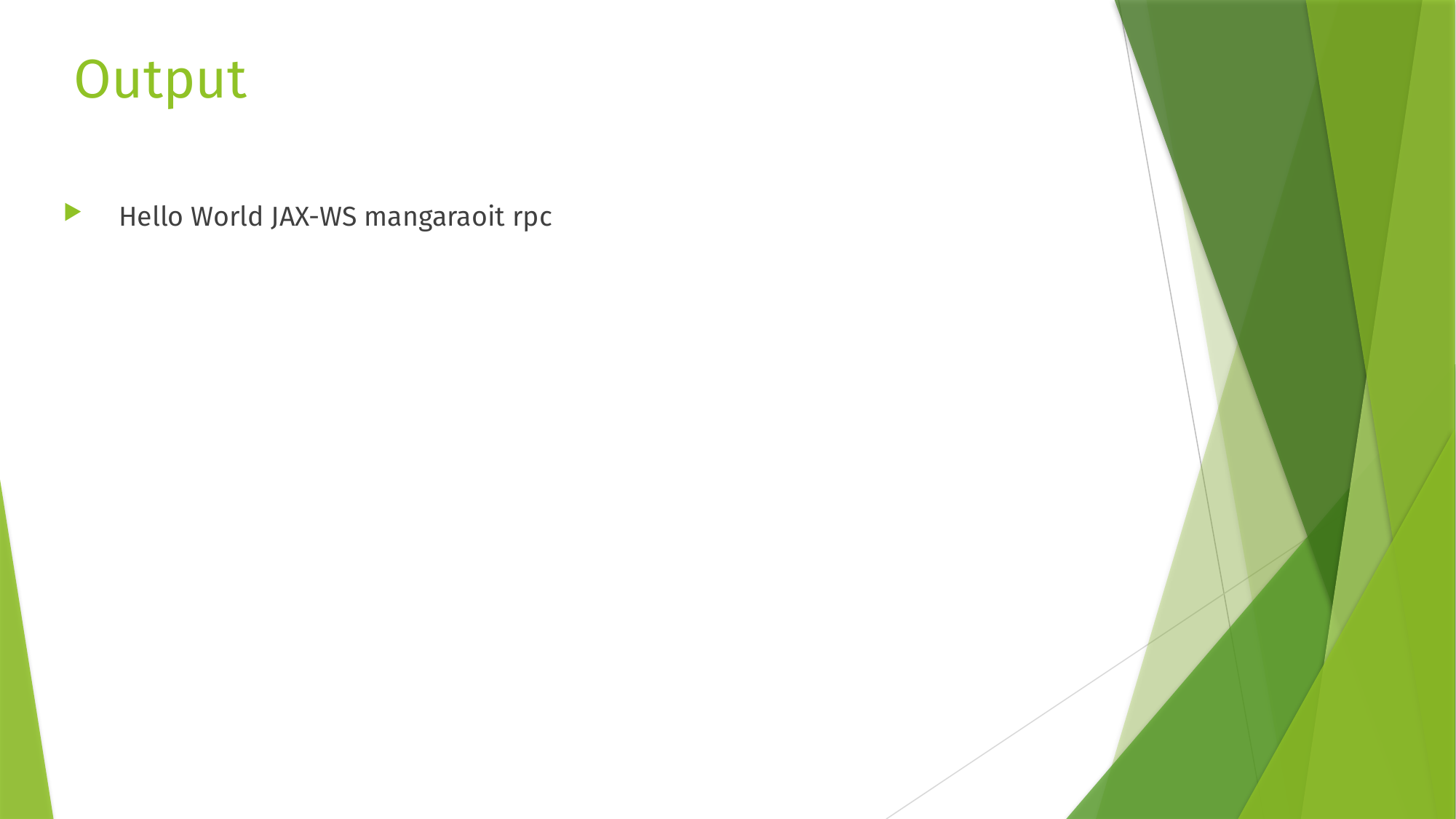

# Output
  Hello World JAX-WS mangaraoit rpc